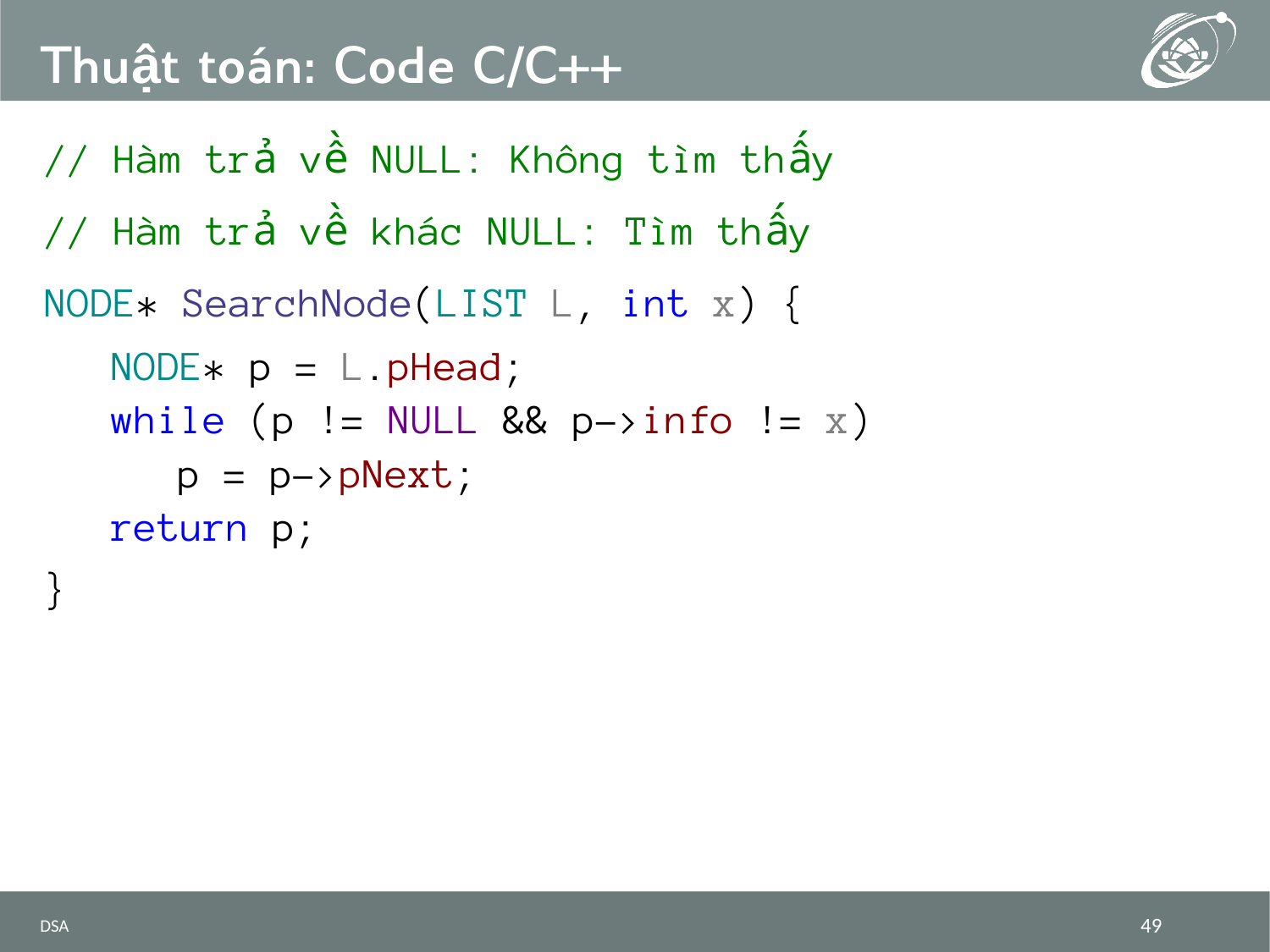

# Thuật toán: Code C/C++
// Hàm trả về NULL: Không tìm thấy
// Hàm trả về khác NULL: Tìm thấy
NODE* SearchNode(LIST L, int x) {
NODE* p = L.pHead;
while (p != NULL && p->info != x)
p = p->pNext;
return p;
}
DSA
49